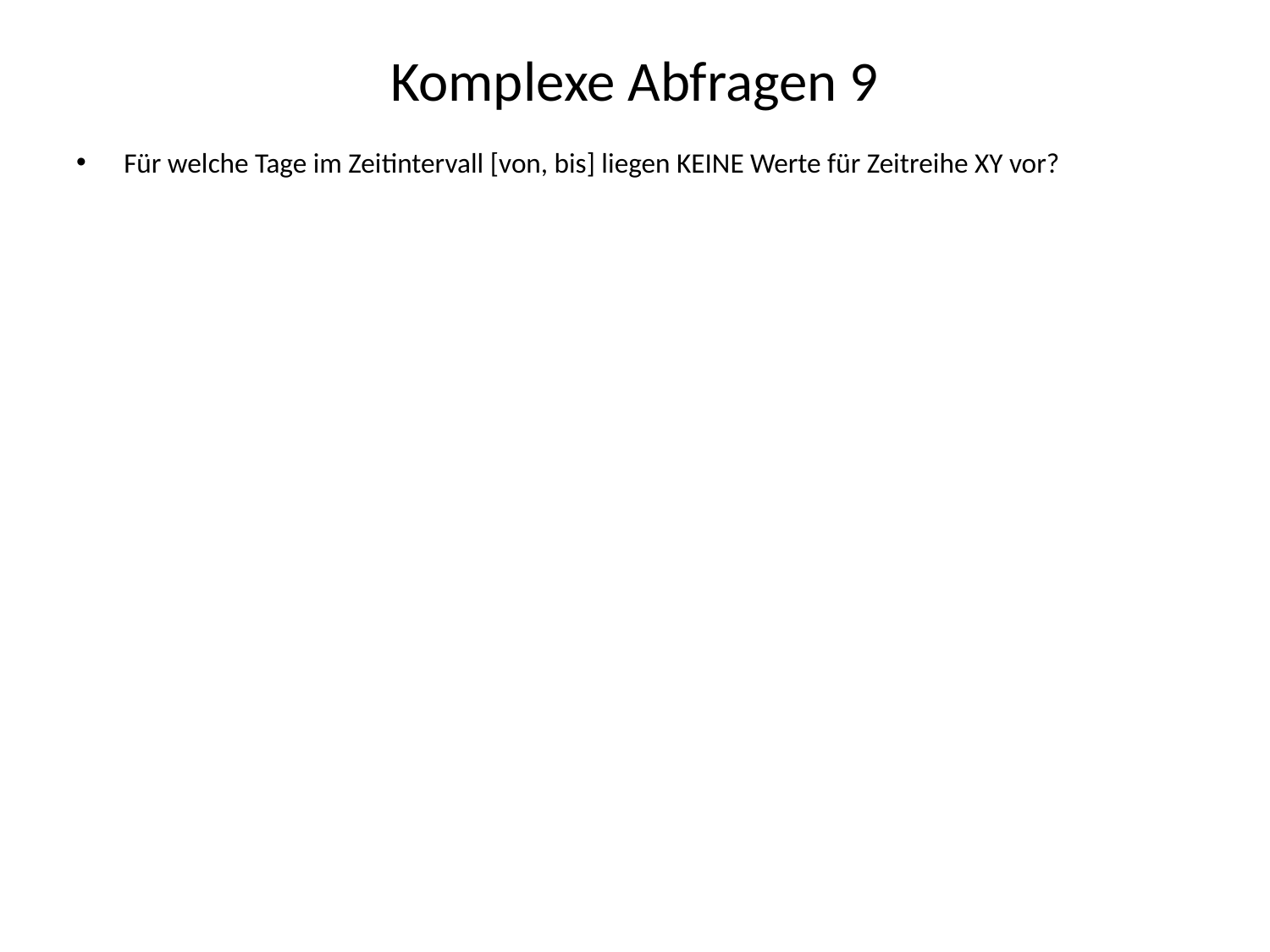

# Komplexe Abfragen 9
Für welche Tage im Zeitintervall [von, bis] liegen KEINE Werte für Zeitreihe XY vor?